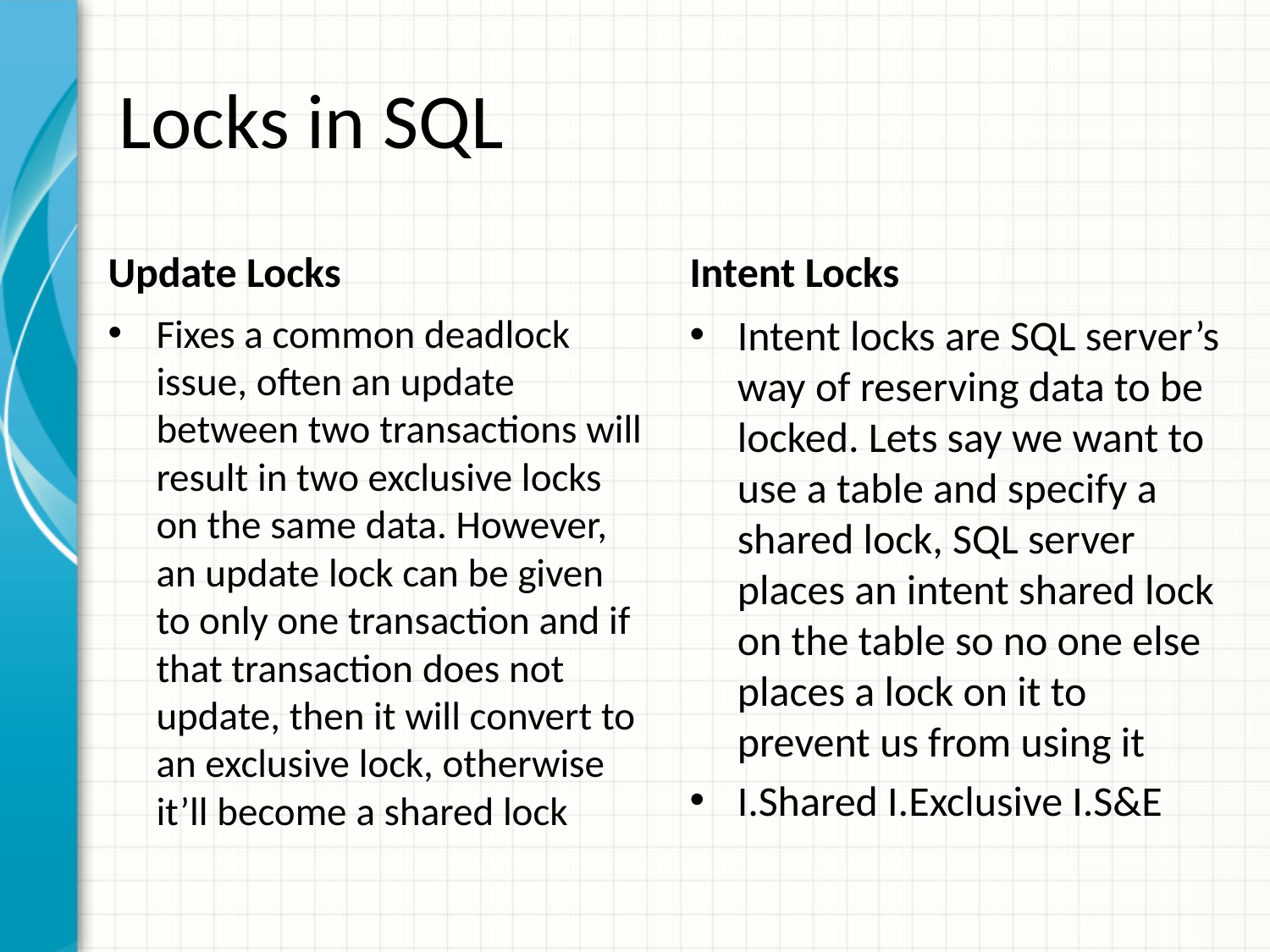

# Locks in SQL
Update Locks
Intent Locks
Fixes a common deadlock issue, often an update between two transactions will result in two exclusive locks on the same data. However, an update lock can be given to only one transaction and if that transaction does not update, then it will convert to an exclusive lock, otherwise it’ll become a shared lock
Intent locks are SQL server’s way of reserving data to be locked. Lets say we want to use a table and specify a shared lock, SQL server places an intent shared lock on the table so no one else places a lock on it to prevent us from using it
I.Shared I.Exclusive I.S&E